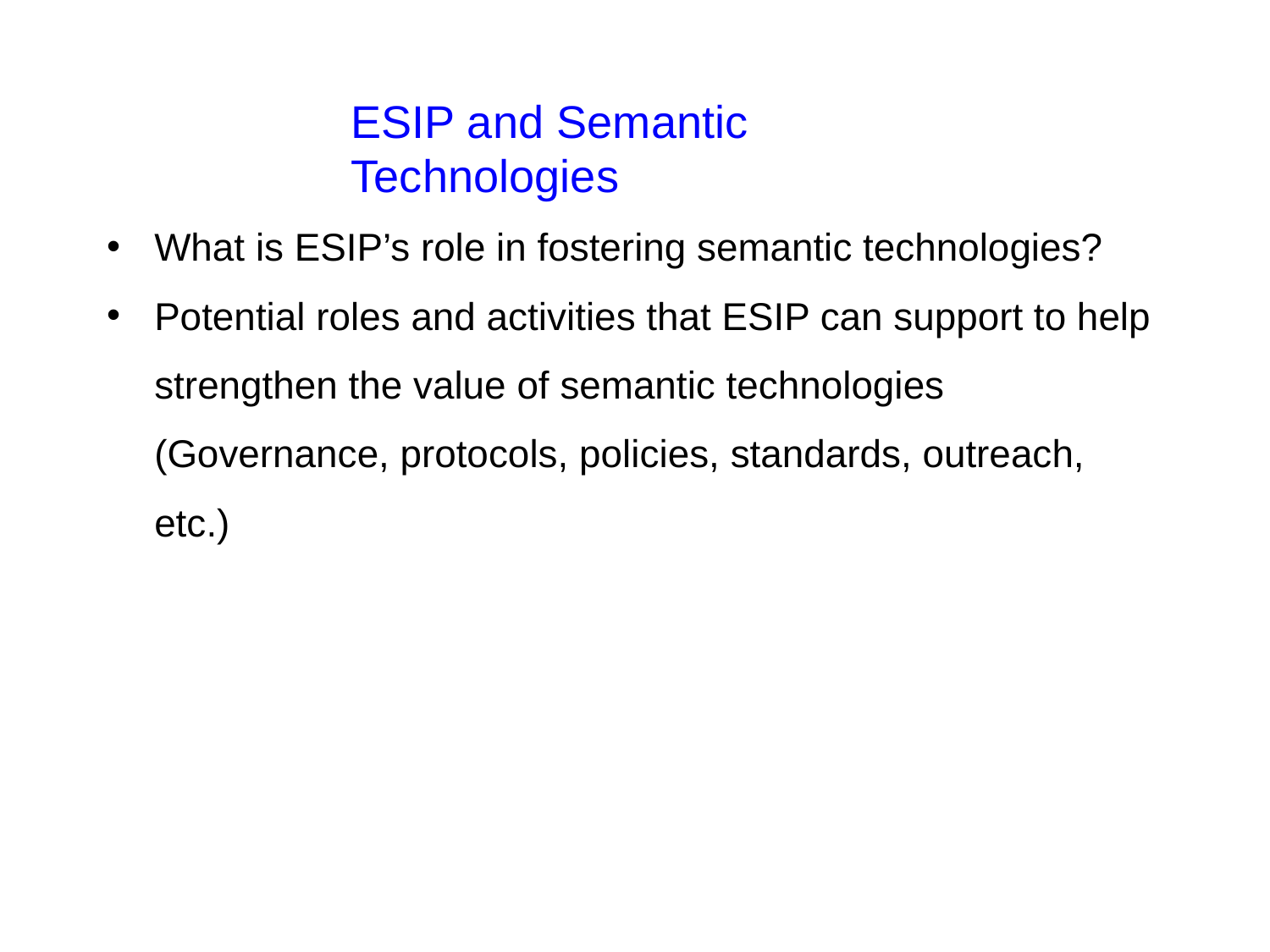

ESIP and Semantic Technologies
What is ESIP’s role in fostering semantic technologies?
Potential roles and activities that ESIP can support to help strengthen the value of semantic technologies (Governance, protocols, policies, standards, outreach, etc.)